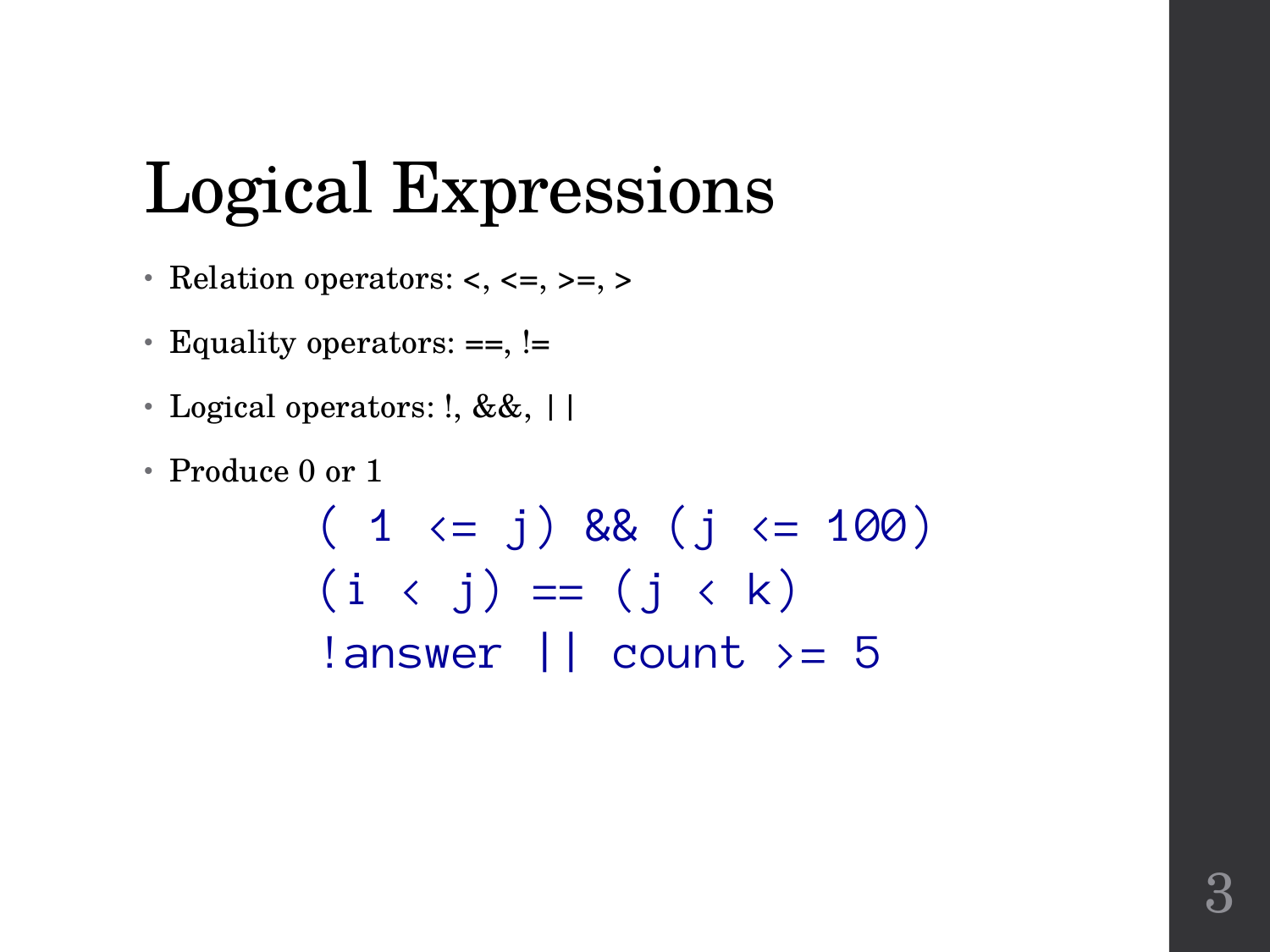

# Logical Expressions
Relation operators: <, <=, >=, >
Equality operators: ==, !=
Logical operators: !, &&, ||
Produce 0 or 1
( 1 <= j) && (j <= 100)
(i < j) == (j < k)
!answer || count >= 5

3